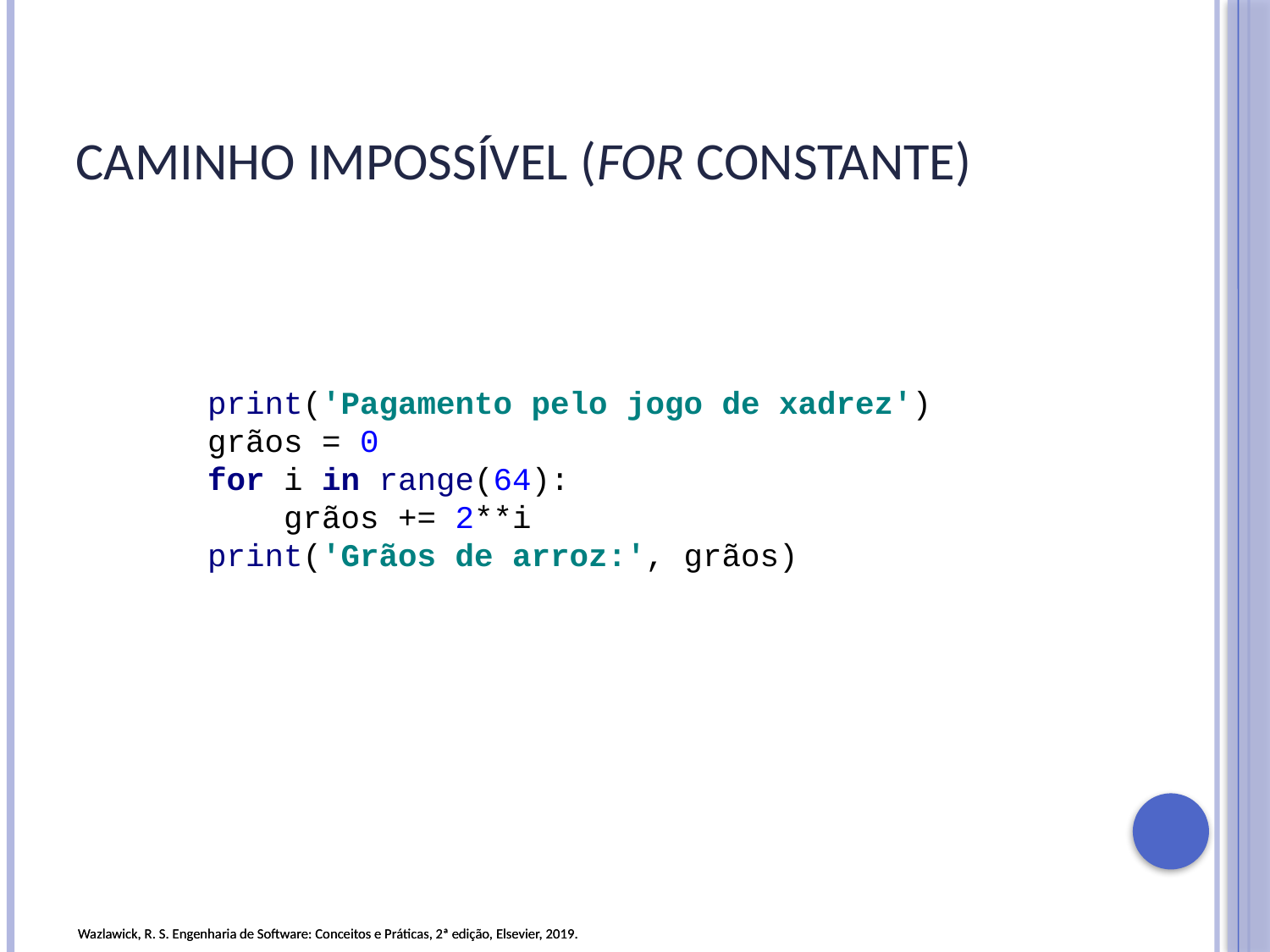

# Caminho impossível (for constante)
print('Pagamento pelo jogo de xadrez')
grãos = 0
for i in range(64):
    grãos += 2**i
print('Grãos de arroz:', grãos)